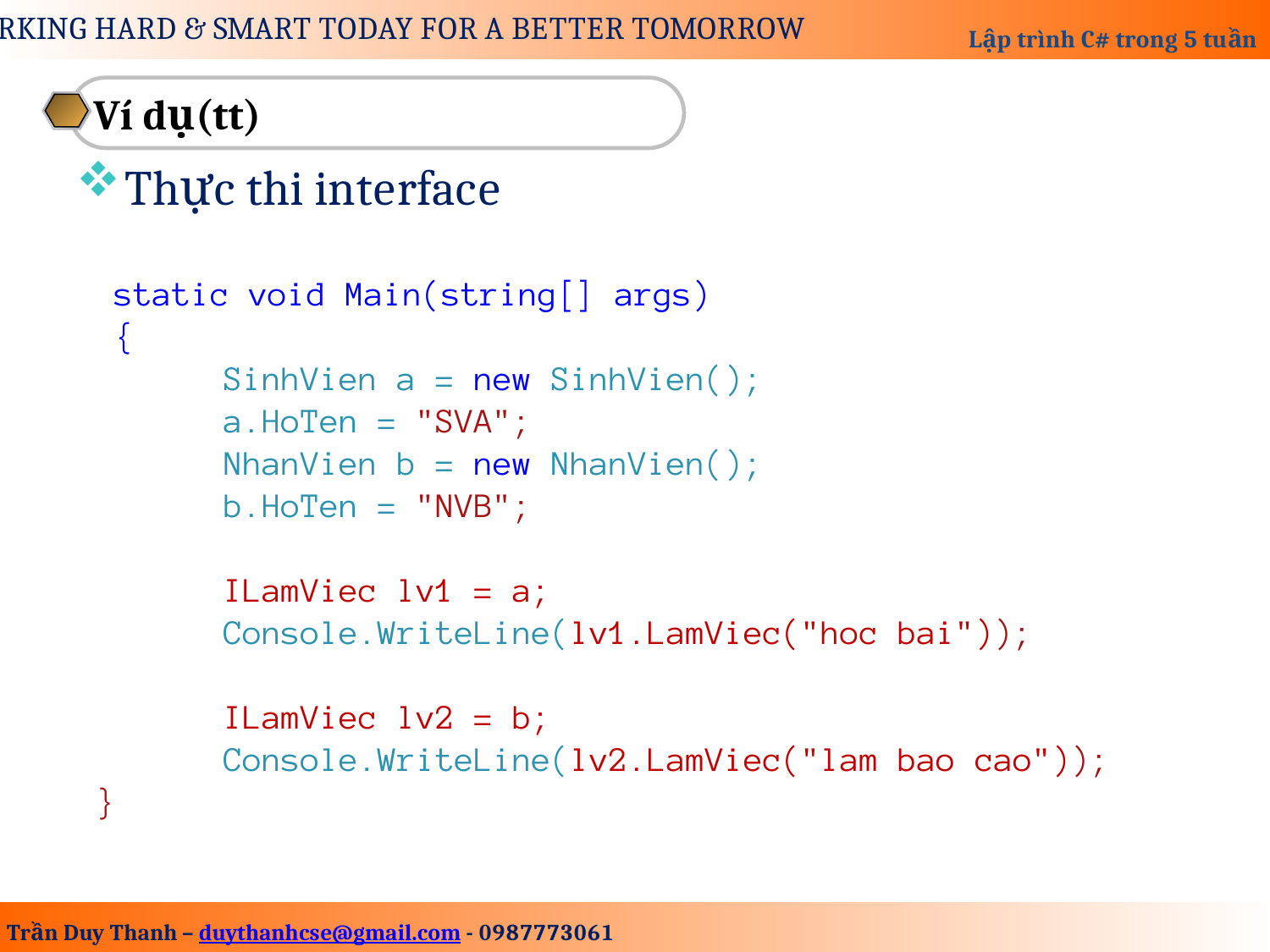

Ví dụ(tt)

Thực thi interface
 static void Main(string[] args)
 {
	SinhVien a = new SinhVien();
	a.HoTen = "SVA";
	NhanVien b = new NhanVien();
	b.HoTen = "NVB";

	ILamViec lv1 = a;
	Console.WriteLine(lv1.LamViec("hoc bai"));

	ILamViec lv2 = b;
	Console.WriteLine(lv2.LamViec("lam bao cao"));
}